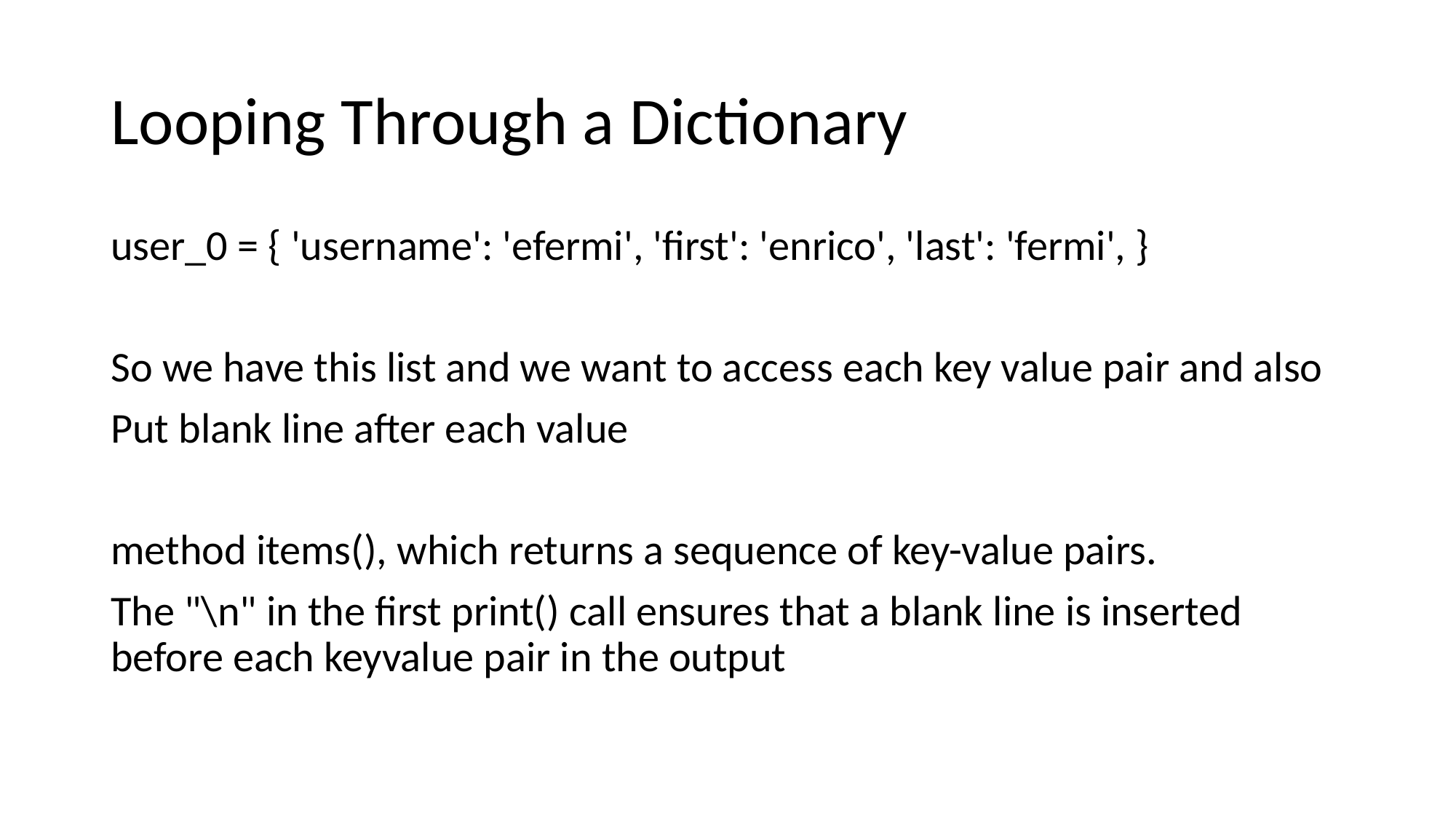

# Looping Through a Dictionary
user_0 = { 'username': 'efermi', 'first': 'enrico', 'last': 'fermi', }

So we have this list and we want to access each key value pair and also
Put blank line after each value

method items(), which returns a sequence of key-value pairs.
The "\n" in the first print() call ensures that a blank line is inserted before each keyvalue pair in the output